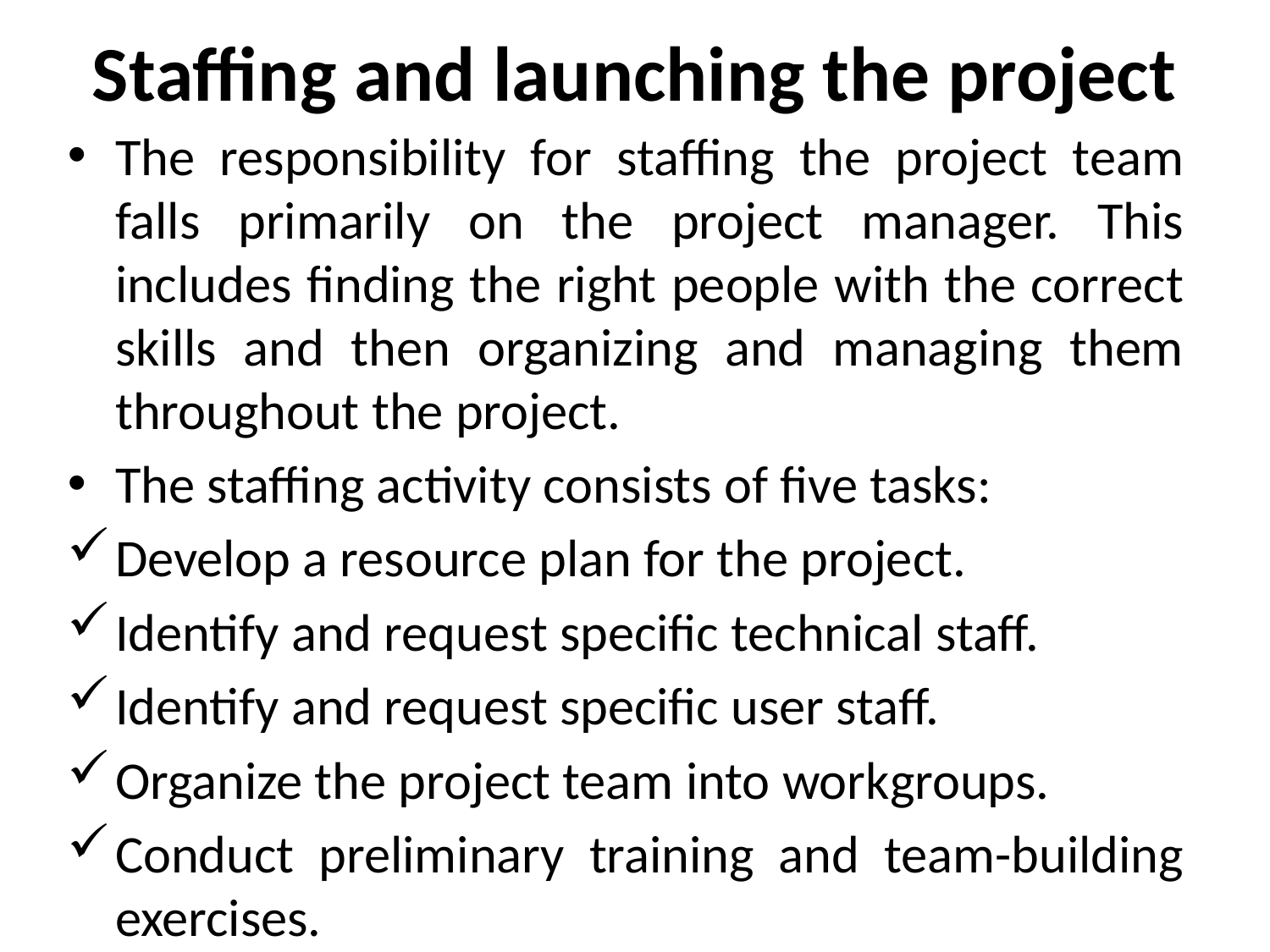

# Staffing and launching the project
The responsibility for staffing the project team falls primarily on the project manager. This includes finding the right people with the correct skills and then organizing and managing them throughout the project.
The staffing activity consists of five tasks:
Develop a resource plan for the project.
Identify and request specific technical staff.
Identify and request specific user staff.
Organize the project team into workgroups.
Conduct preliminary training and team-building exercises.